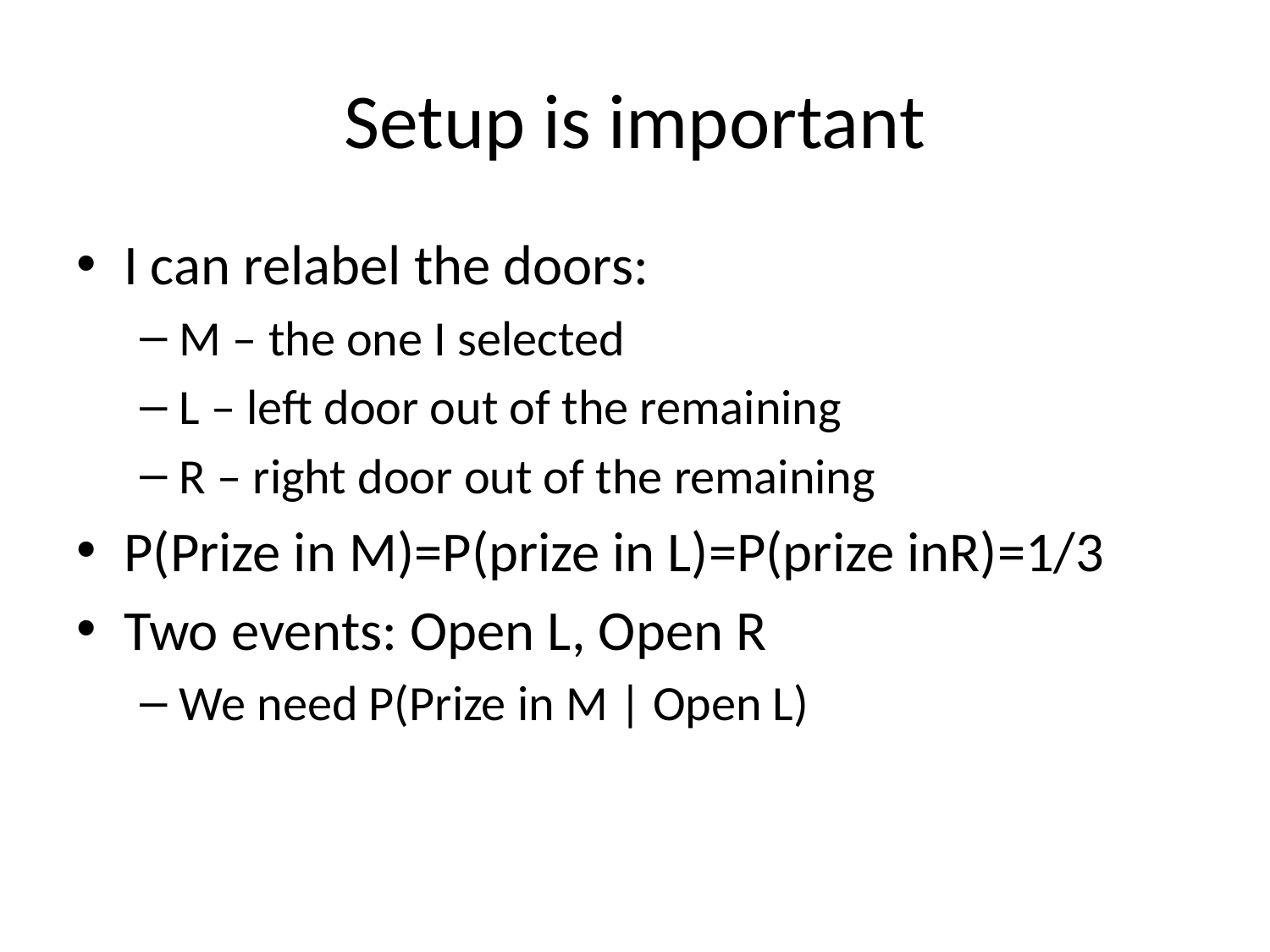

# Setup is important
I can relabel the doors:
M – the one I selected
L – left door out of the remaining
R – right door out of the remaining
P(Prize in M)=P(prize in L)=P(prize inR)=1/3
Two events: Open L, Open R
We need P(Prize in M | Open L)